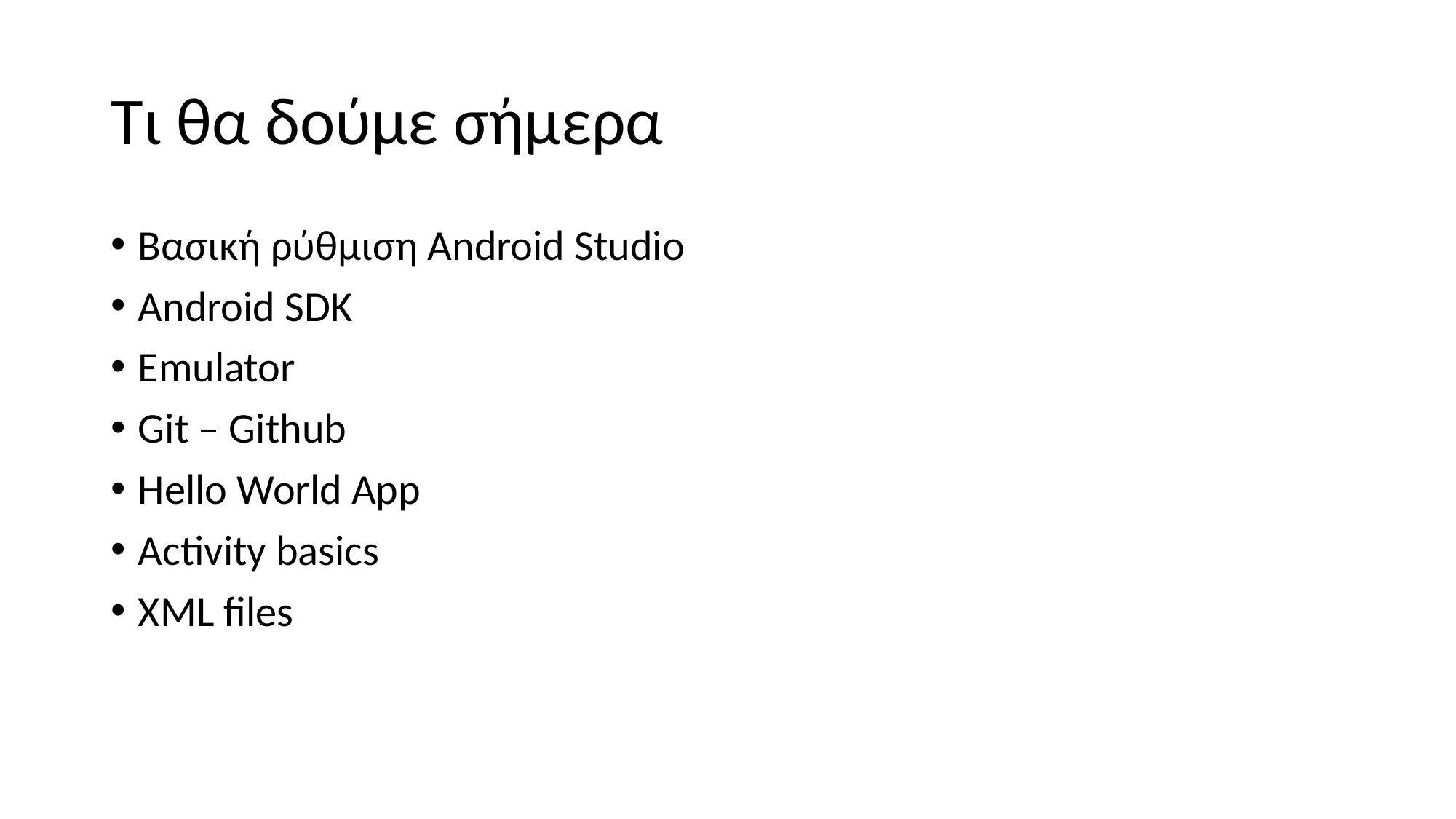

# Τι θα δούμε σήμερα
Βασική ρύθμιση Android Studio
Android SDK
Emulator
Git – Github
Hello World App
Activity basics
XML files